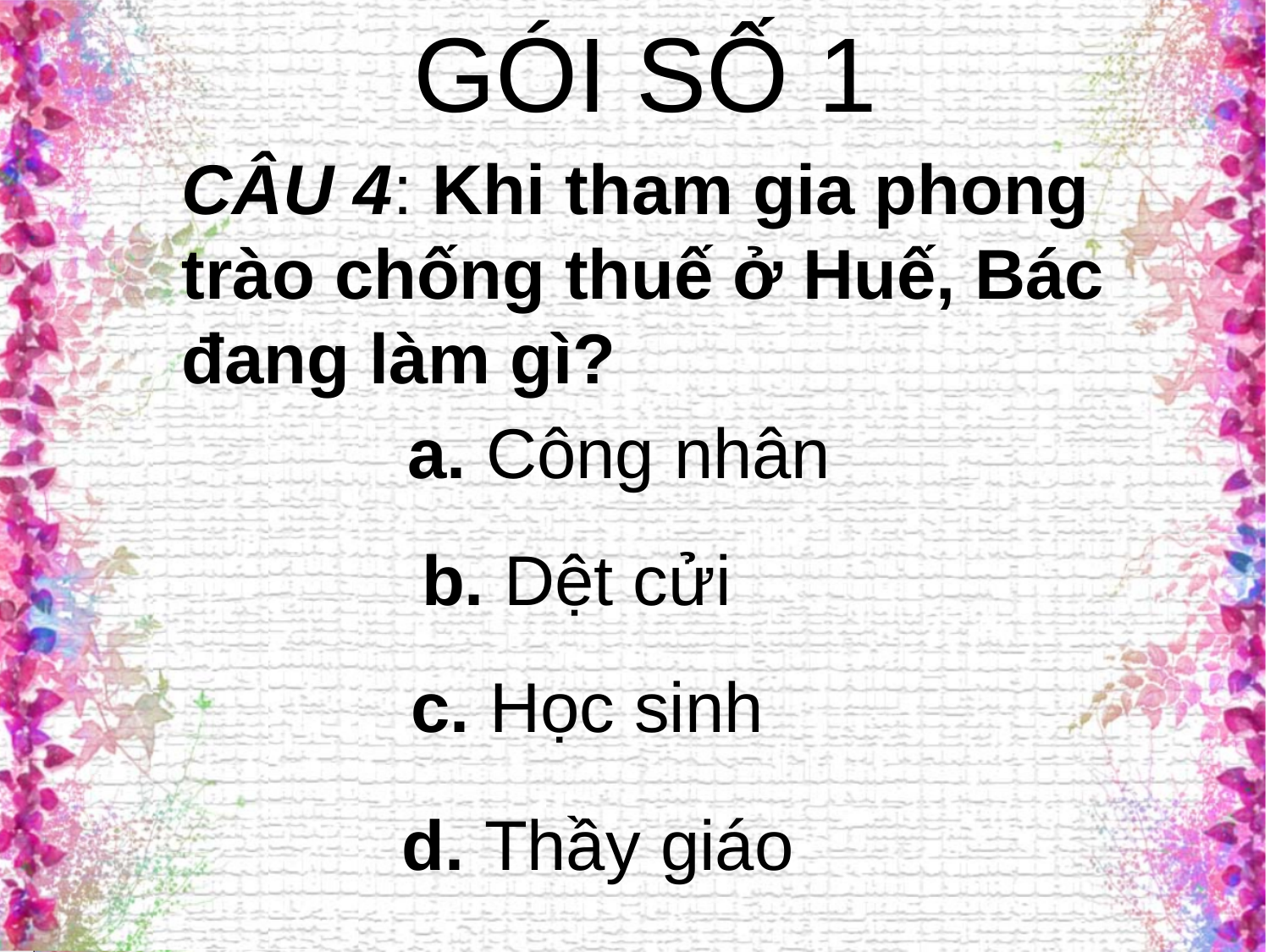

GÓI SỐ 1
CÂU 4: Khi tham gia phong trào chống thuế ở Huế, Bác đang làm gì?
a. Công nhân
b. Dệt cửi
c. Học sinh
d. Thầy giáo